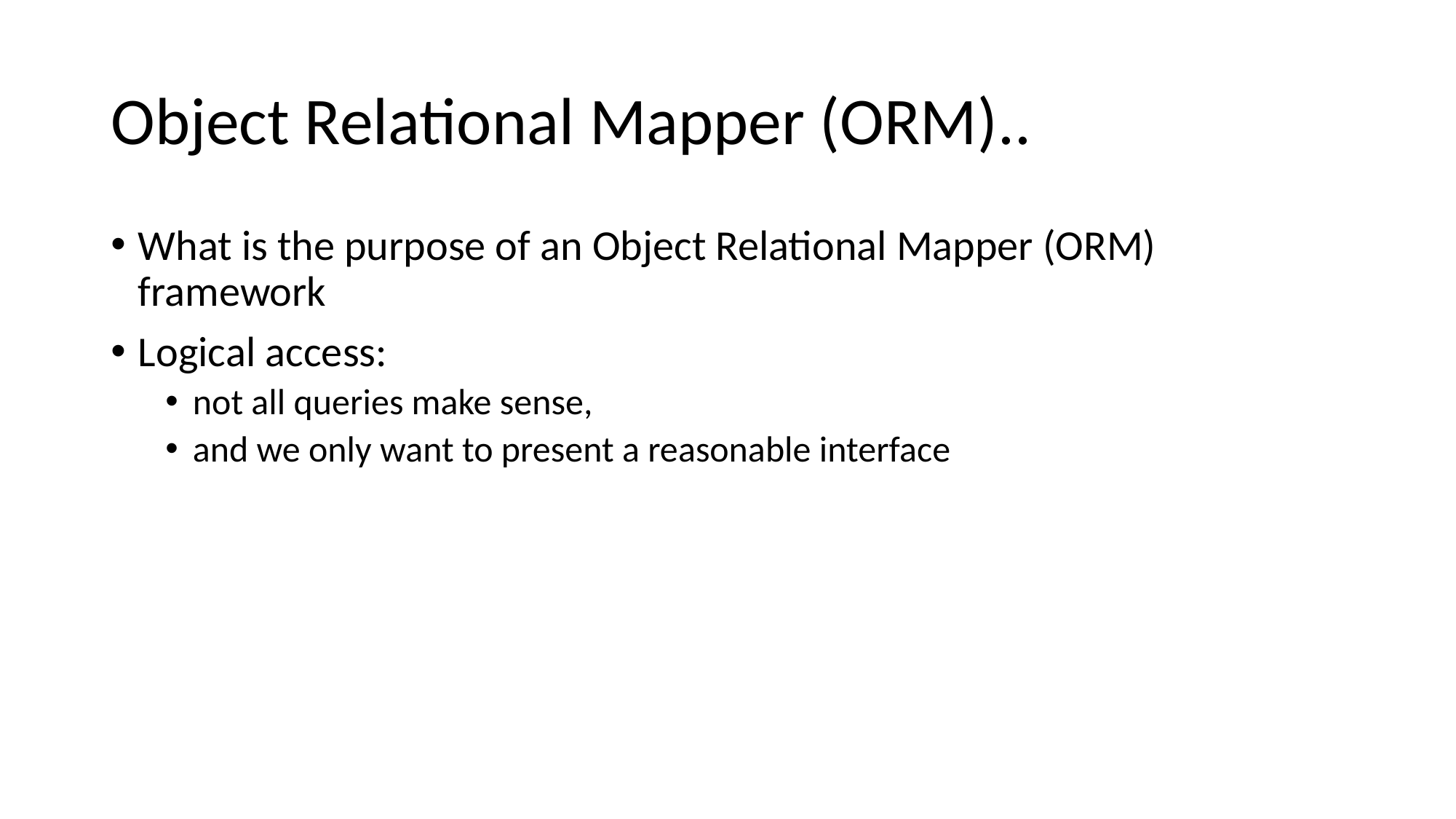

# Object Relational Mapper (ORM)..
What is the purpose of an Object Relational Mapper (ORM) framework
Logical access:
not all queries make sense,
and we only want to present a reasonable interface